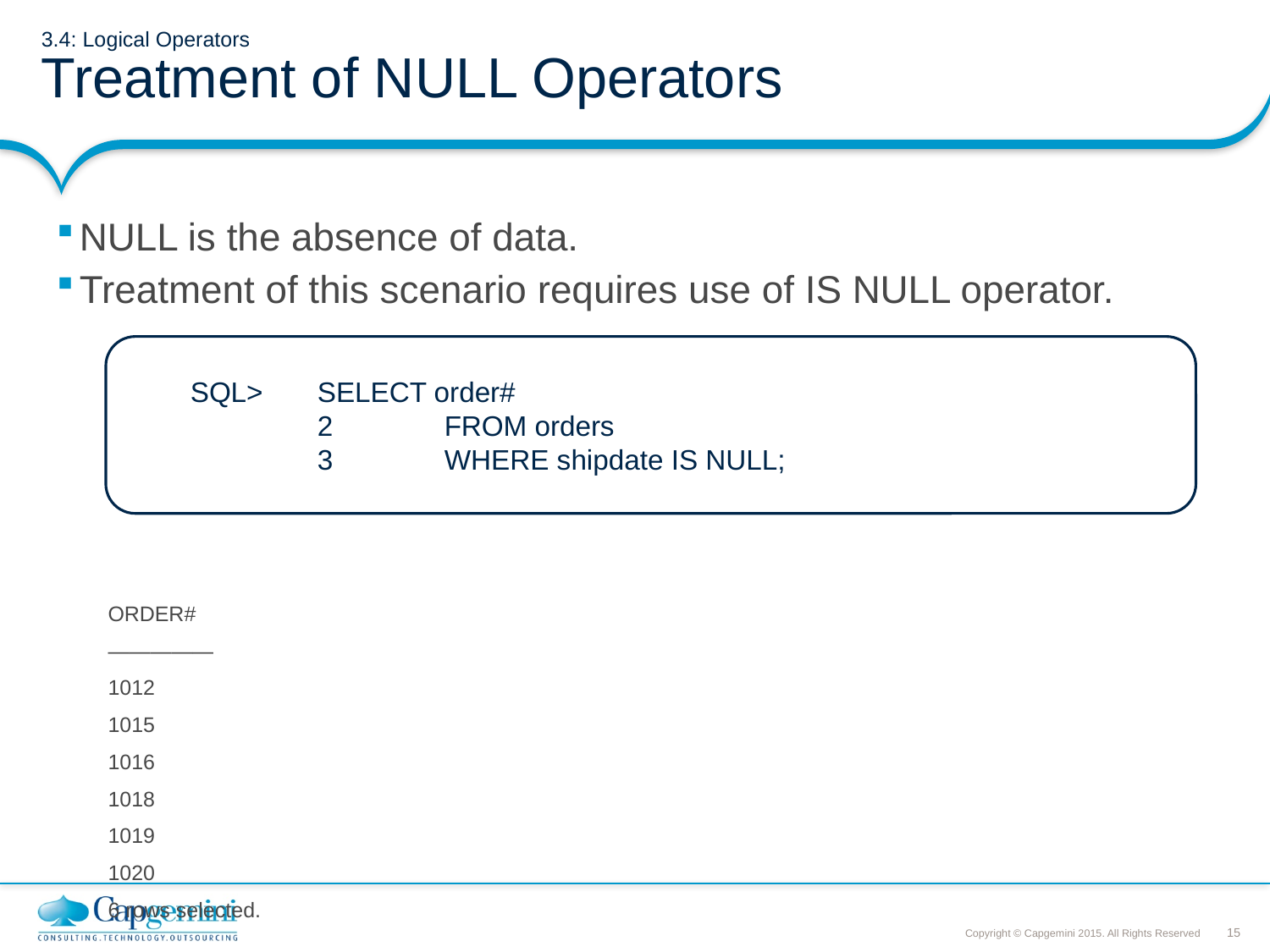

# 3.4: Logical Operators Treatment of NULL Operators
NULL is the absence of data.
Treatment of this scenario requires use of IS NULL operator.

ORDER#
—————
1012
1015
1016
1018
1019
1020
6 rows selected.
SQL>	SELECT order#
	2	FROM orders
	3	WHERE shipdate IS NULL;